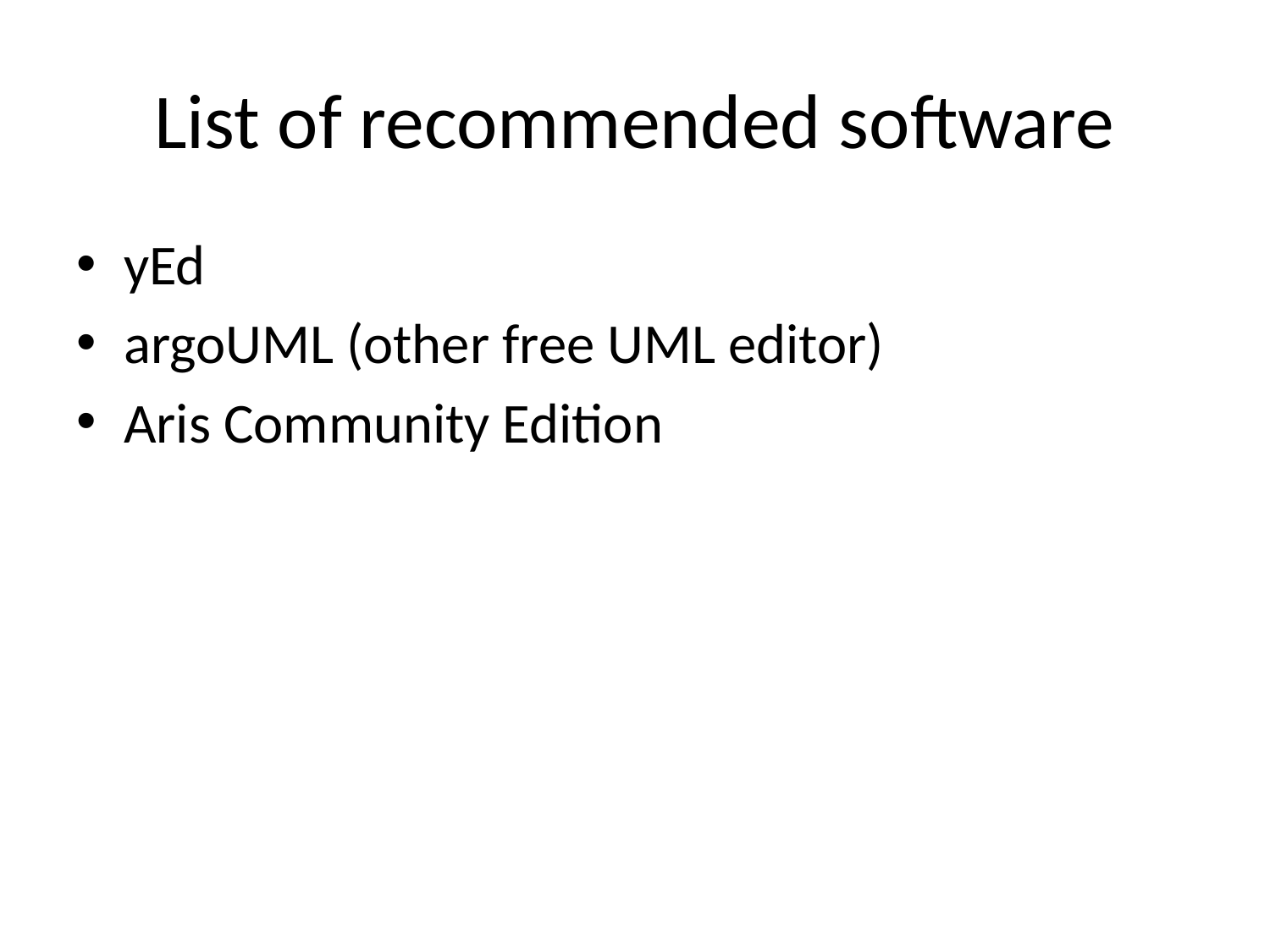

# List of recommended software
yEd
argoUML (other free UML editor)
Aris Community Edition